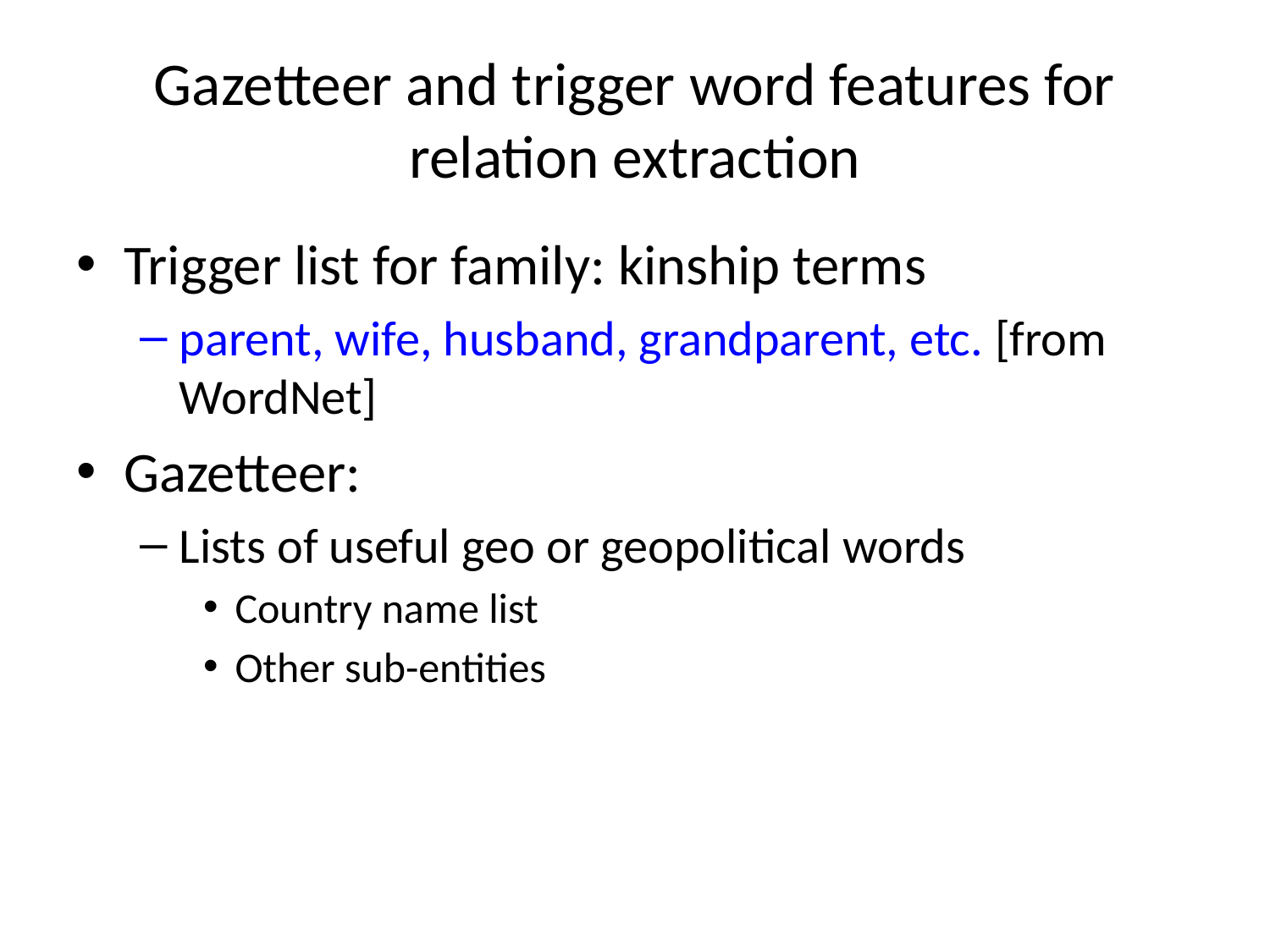

# Gazetteer and trigger word features for relation extraction
Trigger list for family: kinship terms
parent, wife, husband, grandparent, etc. [from WordNet]
Gazetteer:
Lists of useful geo or geopolitical words
Country name list
Other sub-entities